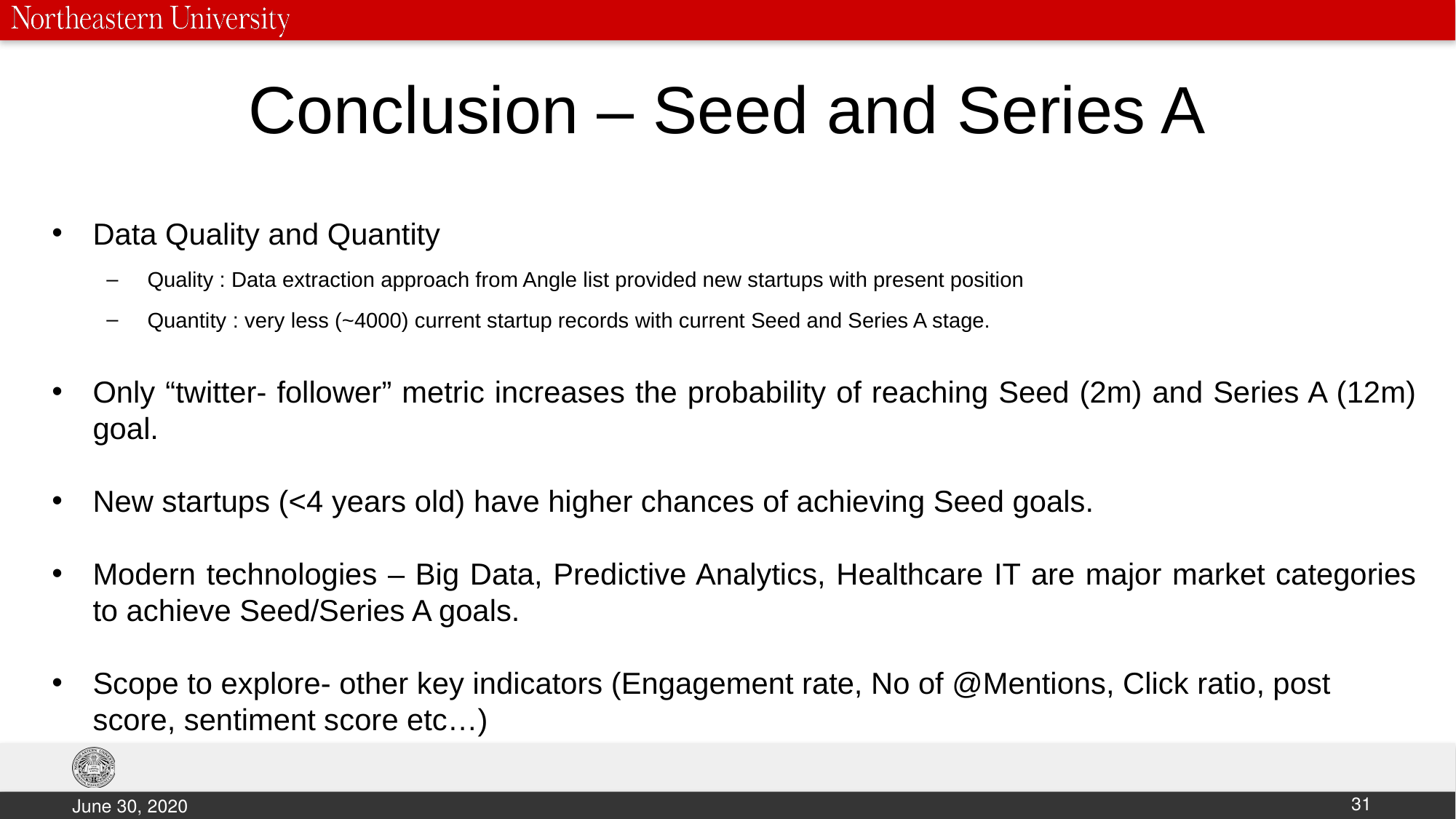

# Conclusion – Seed and Series A

Data Quality and Quantity
Quality : Data extraction approach from Angle list provided new startups with present position
Quantity : very less (~4000) current startup records with current Seed and Series A stage.

Only “twitter- follower” metric increases the probability of reaching Seed (2m) and Series A (12m) goal.

New startups (<4 years old) have higher chances of achieving Seed goals.

Modern technologies – Big Data, Predictive Analytics, Healthcare IT are major market categories to achieve Seed/Series A goals.

Scope to explore- other key indicators (Engagement rate, No of @Mentions, Click ratio, post score, sentiment score etc…)

31